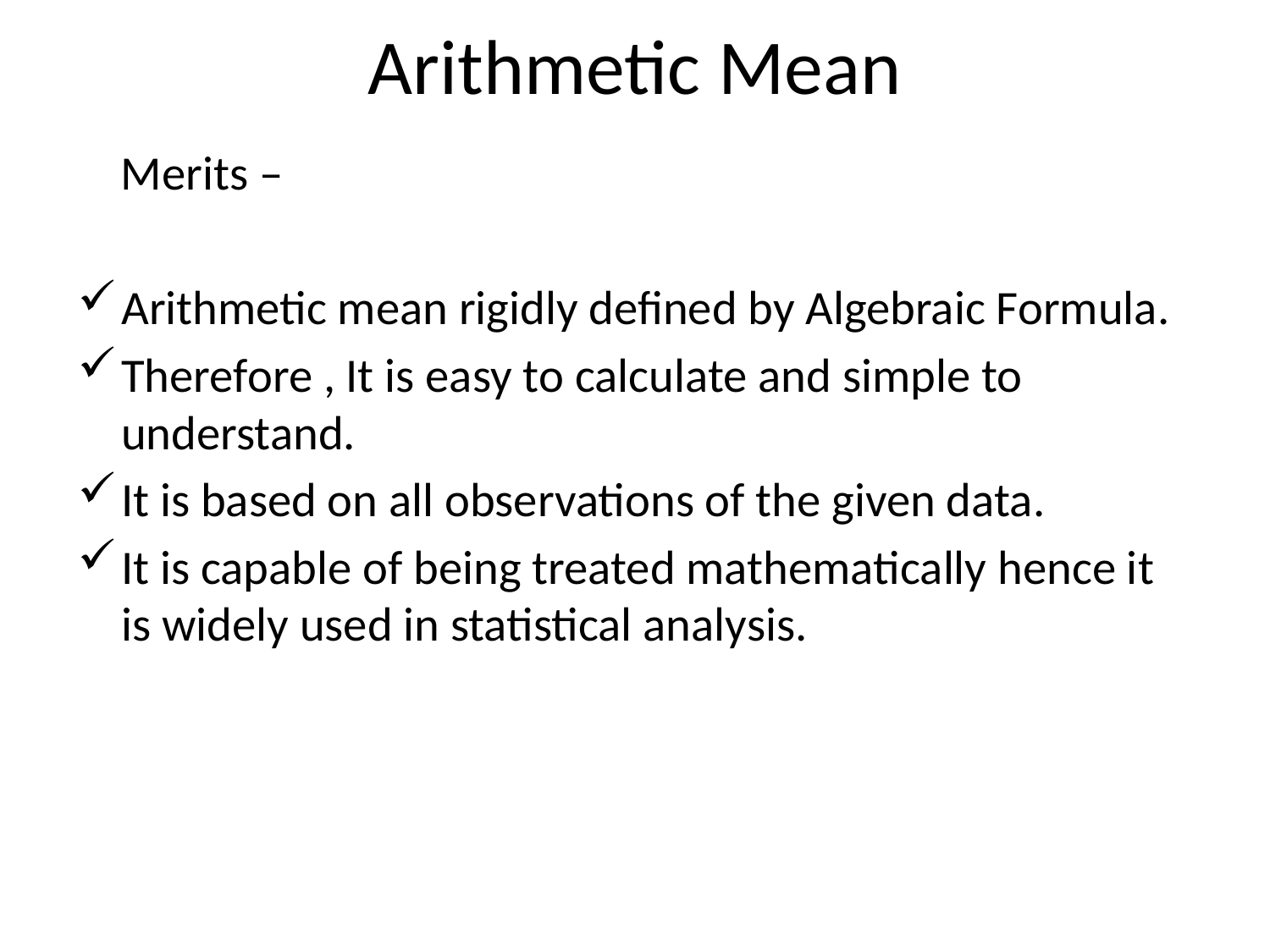

# Arithmetic Mean
    Merits –

Arithmetic mean rigidly defined by Algebraic Formula.
Therefore , It is easy to calculate and simple to understand.
It is based on all observations of the given data.
It is capable of being treated mathematically hence it is widely used in statistical analysis.